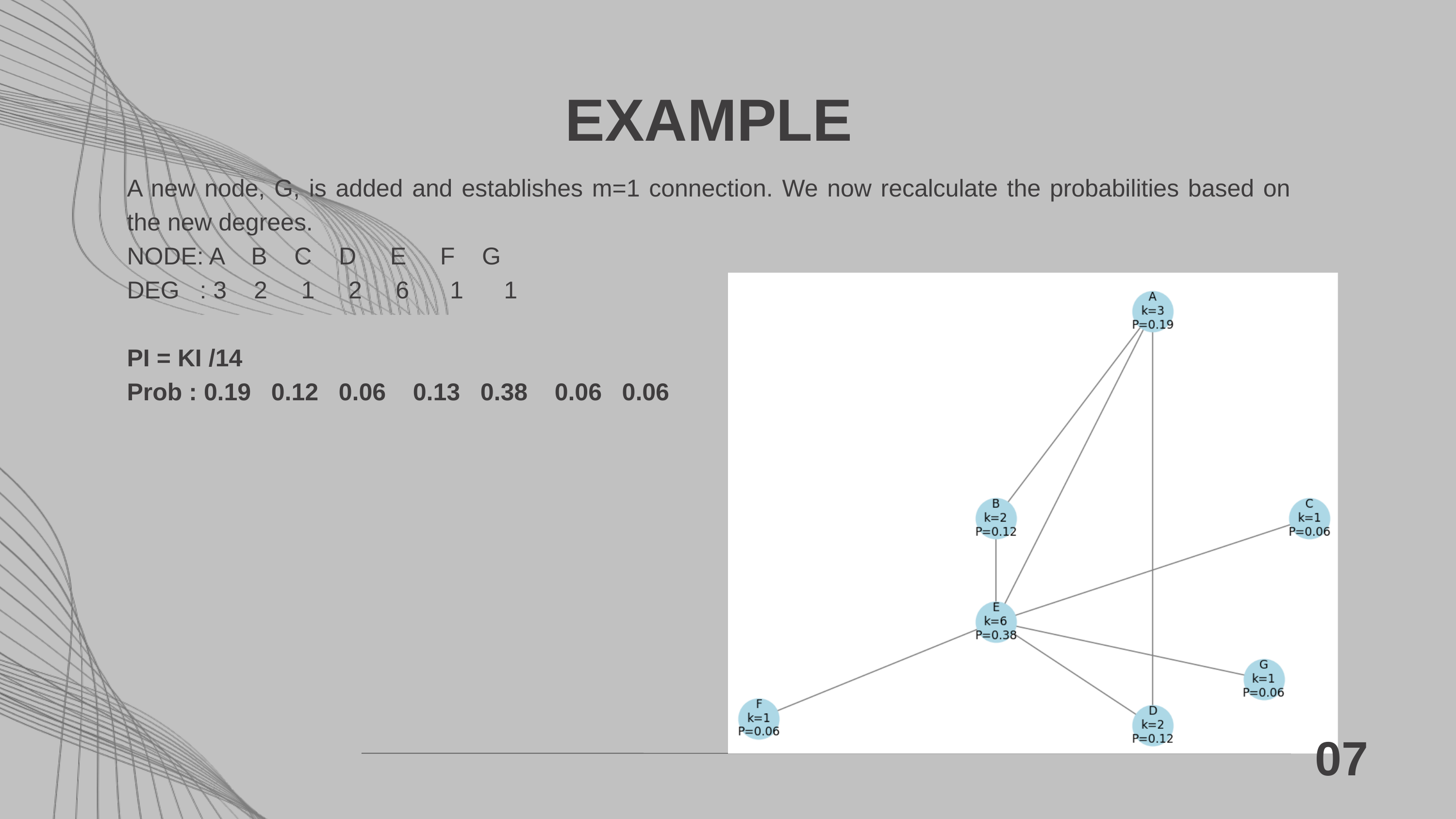

EXAMPLE
A new node, G, is added and establishes m=1 connection. We now recalculate the probabilities based on the new degrees.
NODE: A    B    C    D     E     F    G
DEG   : 3    2     1     2     6      1      1

PI = KI /14
Prob : 0.19   0.12   0.06    0.13   0.38    0.06   0.06

07